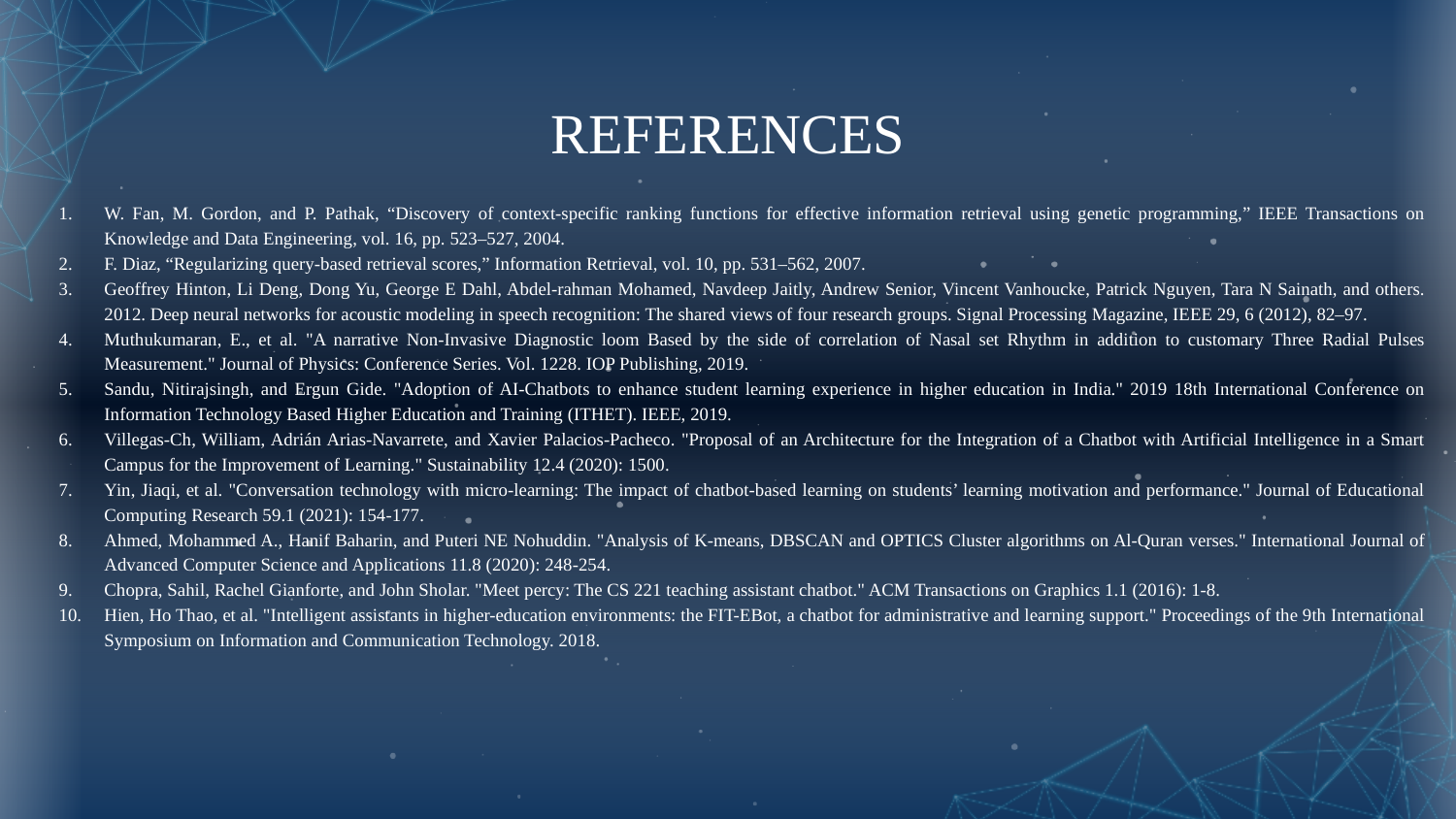

# REFERENCES
W. Fan, M. Gordon, and P. Pathak, “Discovery of context-specific ranking functions for effective information retrieval using genetic programming,” IEEE Transactions on Knowledge and Data Engineering, vol. 16, pp. 523–527, 2004.
F. Diaz, “Regularizing query-based retrieval scores,” Information Retrieval, vol. 10, pp. 531–562, 2007.
Geoffrey Hinton, Li Deng, Dong Yu, George E Dahl, Abdel-rahman Mohamed, Navdeep Jaitly, Andrew Senior, Vincent Vanhoucke, Patrick Nguyen, Tara N Sainath, and others. 2012. Deep neural networks for acoustic modeling in speech recognition: The shared views of four research groups. Signal Processing Magazine, IEEE 29, 6 (2012), 82–97.
Muthukumaran, E., et al. "A narrative Non-Invasive Diagnostic loom Based by the side of correlation of Nasal set Rhythm in addition to customary Three Radial Pulses Measurement." Journal of Physics: Conference Series. Vol. 1228. IOP Publishing, 2019.
Sandu, Nitirajsingh, and Ergun Gide. "Adoption of AI-Chatbots to enhance student learning experience in higher education in India." 2019 18th International Conference on Information Technology Based Higher Education and Training (ITHET). IEEE, 2019.
Villegas-Ch, William, Adrián Arias-Navarrete, and Xavier Palacios-Pacheco. "Proposal of an Architecture for the Integration of a Chatbot with Artificial Intelligence in a Smart Campus for the Improvement of Learning." Sustainability 12.4 (2020): 1500.
Yin, Jiaqi, et al. "Conversation technology with micro-learning: The impact of chatbot-based learning on students’ learning motivation and performance." Journal of Educational Computing Research 59.1 (2021): 154-177.
Ahmed, Mohammed A., Hanif Baharin, and Puteri NE Nohuddin. "Analysis of K-means, DBSCAN and OPTICS Cluster algorithms on Al-Quran verses." International Journal of Advanced Computer Science and Applications 11.8 (2020): 248-254.
Chopra, Sahil, Rachel Gianforte, and John Sholar. "Meet percy: The CS 221 teaching assistant chatbot." ACM Transactions on Graphics 1.1 (2016): 1-8.
Hien, Ho Thao, et al. "Intelligent assistants in higher-education environments: the FIT-EBot, a chatbot for administrative and learning support." Proceedings of the 9th International Symposium on Information and Communication Technology. 2018.